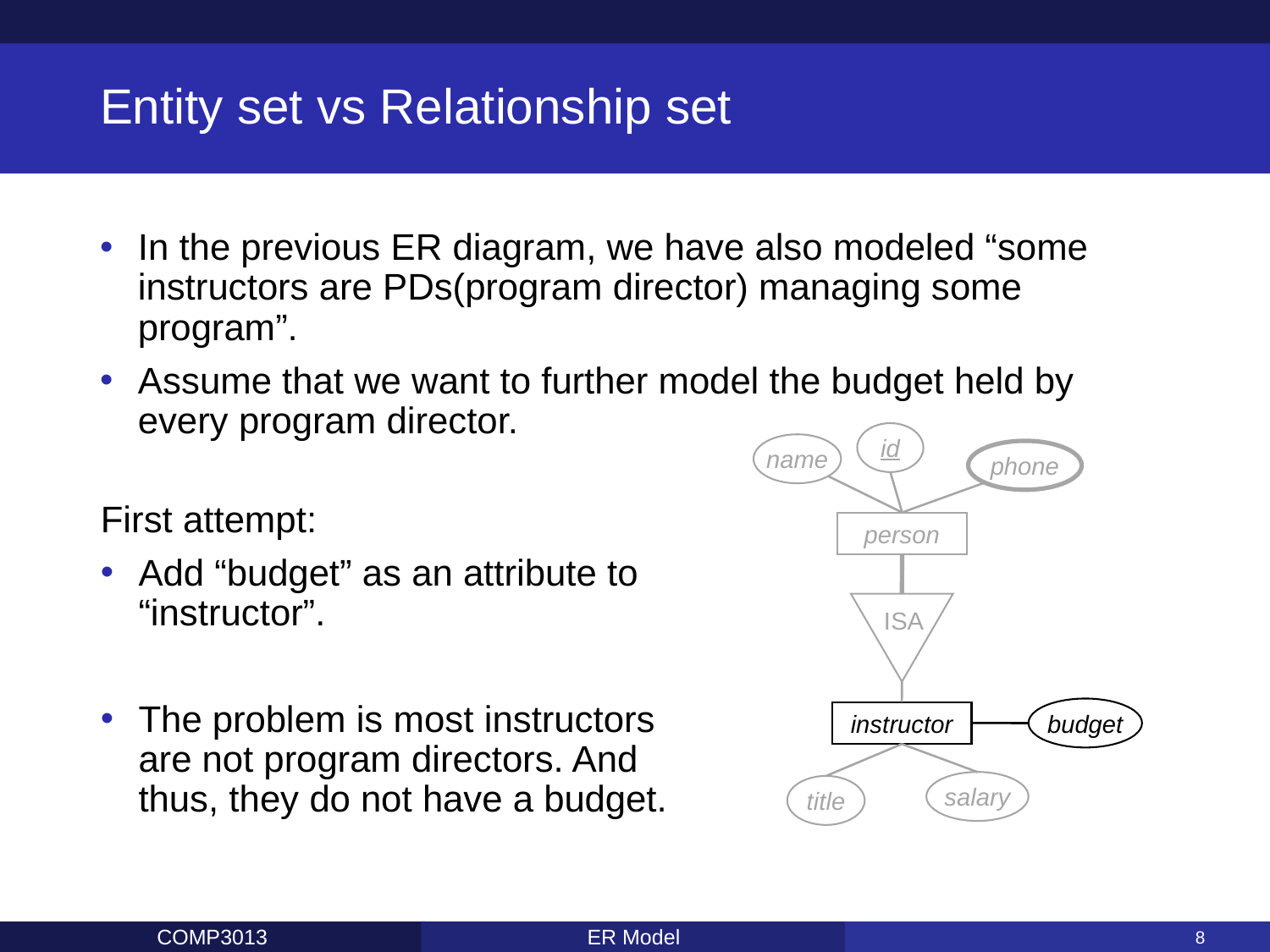

# Entity set vs Relationship set
In the previous ER diagram, we have also modeled “some instructors are PDs(program director) managing some program”.
Assume that we want to further model the budget held by every program director.
id
name
phone
person
First attempt:
Add “budget” as an attribute to “instructor”.

The problem is most instructors are not program directors. And thus, they do not have a budget.

ISA
budget
instructor
salary
title